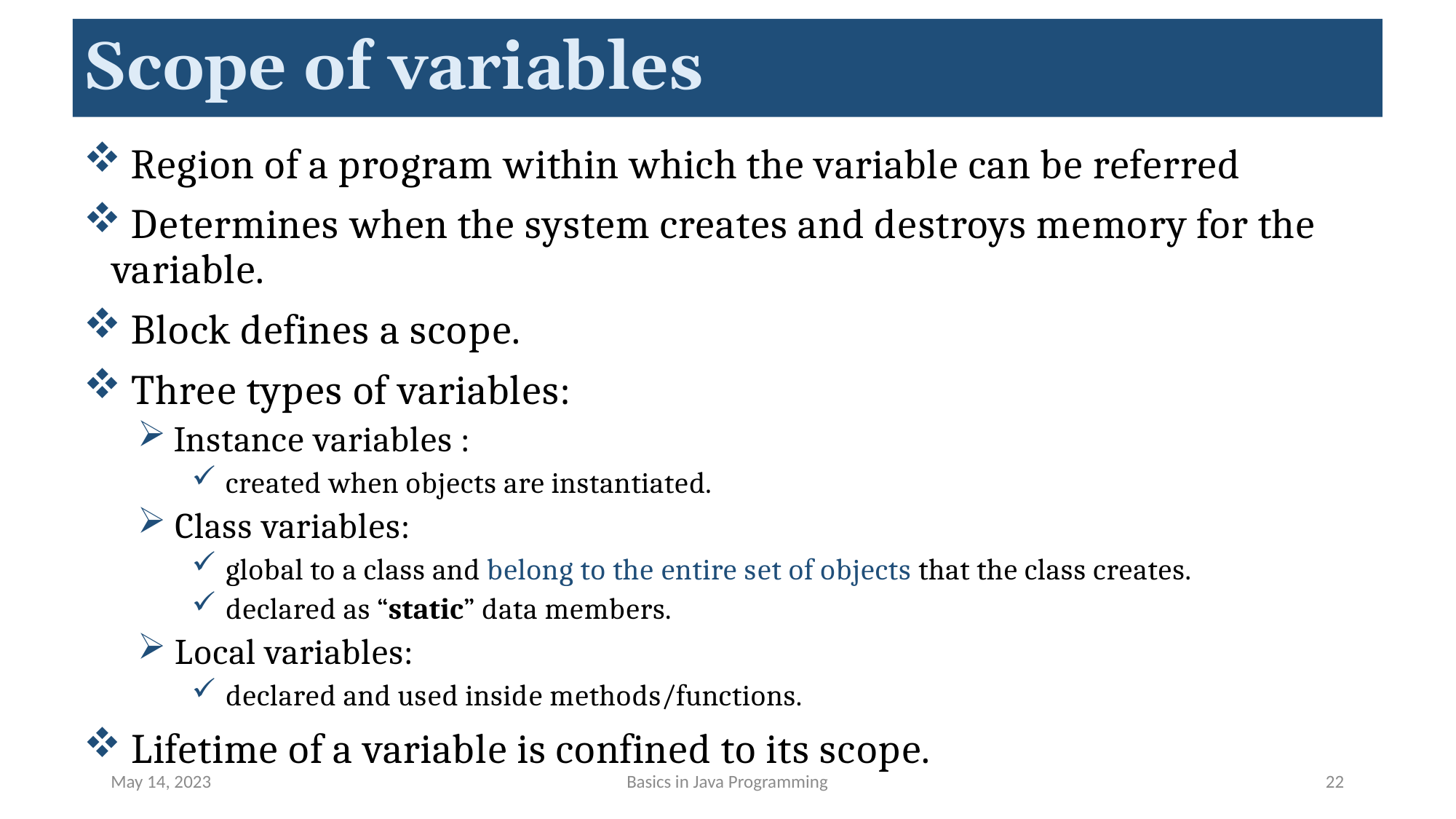

# Scope of variables
 Region of a program within which the variable can be referred
 Determines when the system creates and destroys memory for the variable.
 Block defines a scope.
 Three types of variables:
 Instance variables :
 created when objects are instantiated.
 Class variables:
 global to a class and belong to the entire set of objects that the class creates.
 declared as “static” data members.
 Local variables:
 declared and used inside methods/functions.
 Lifetime of a variable is confined to its scope.
May 14, 2023
Basics in Java Programming
22